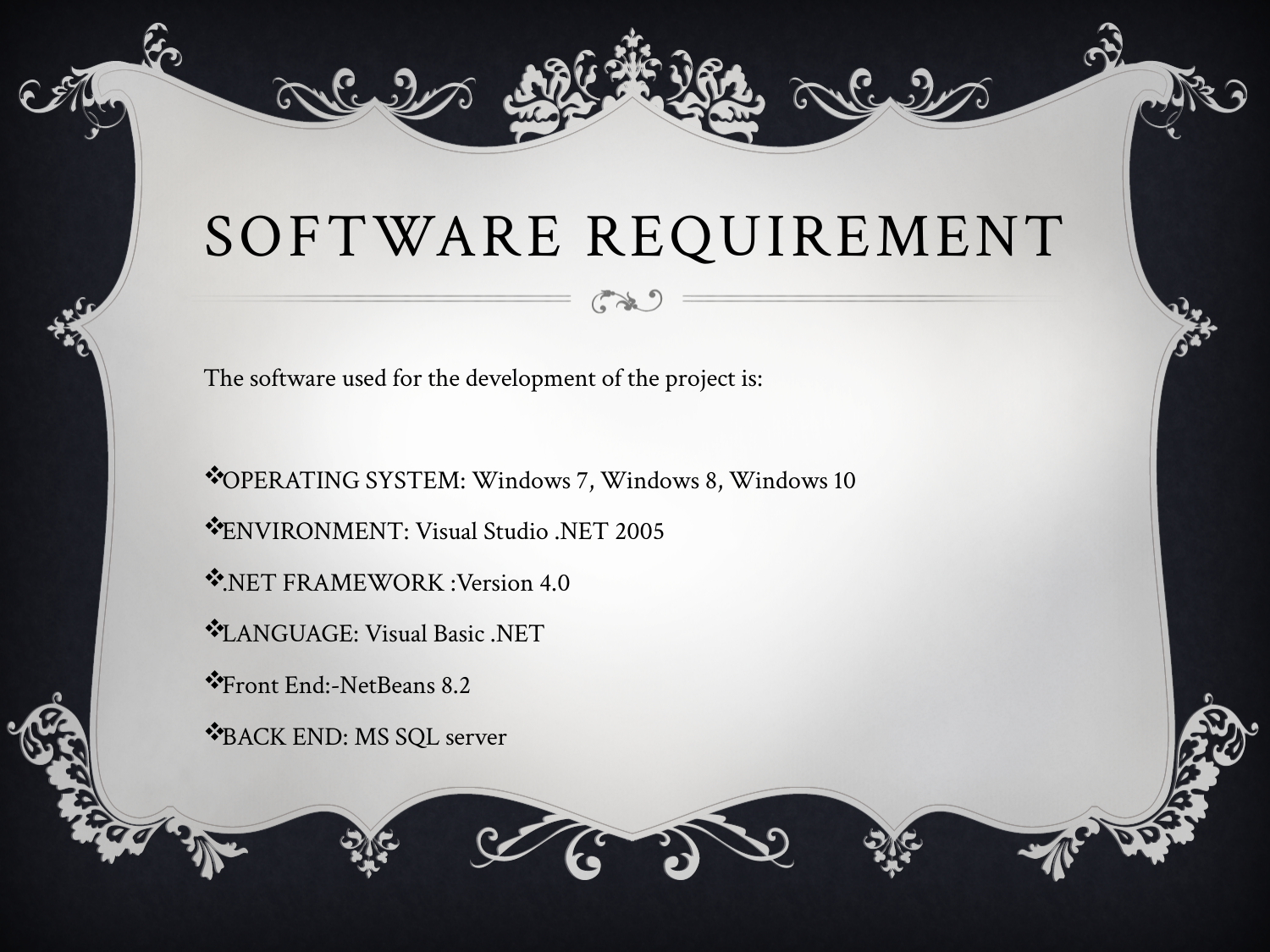

# Software Requirement
The software used for the development of the project is:

OPERATING SYSTEM: Windows 7, Windows 8, Windows 10
ENVIRONMENT: Visual Studio .NET 2005
.NET FRAMEWORK :Version 4.0
LANGUAGE: Visual Basic .NET
Front End:-NetBeans 8.2
BACK END: MS SQL server